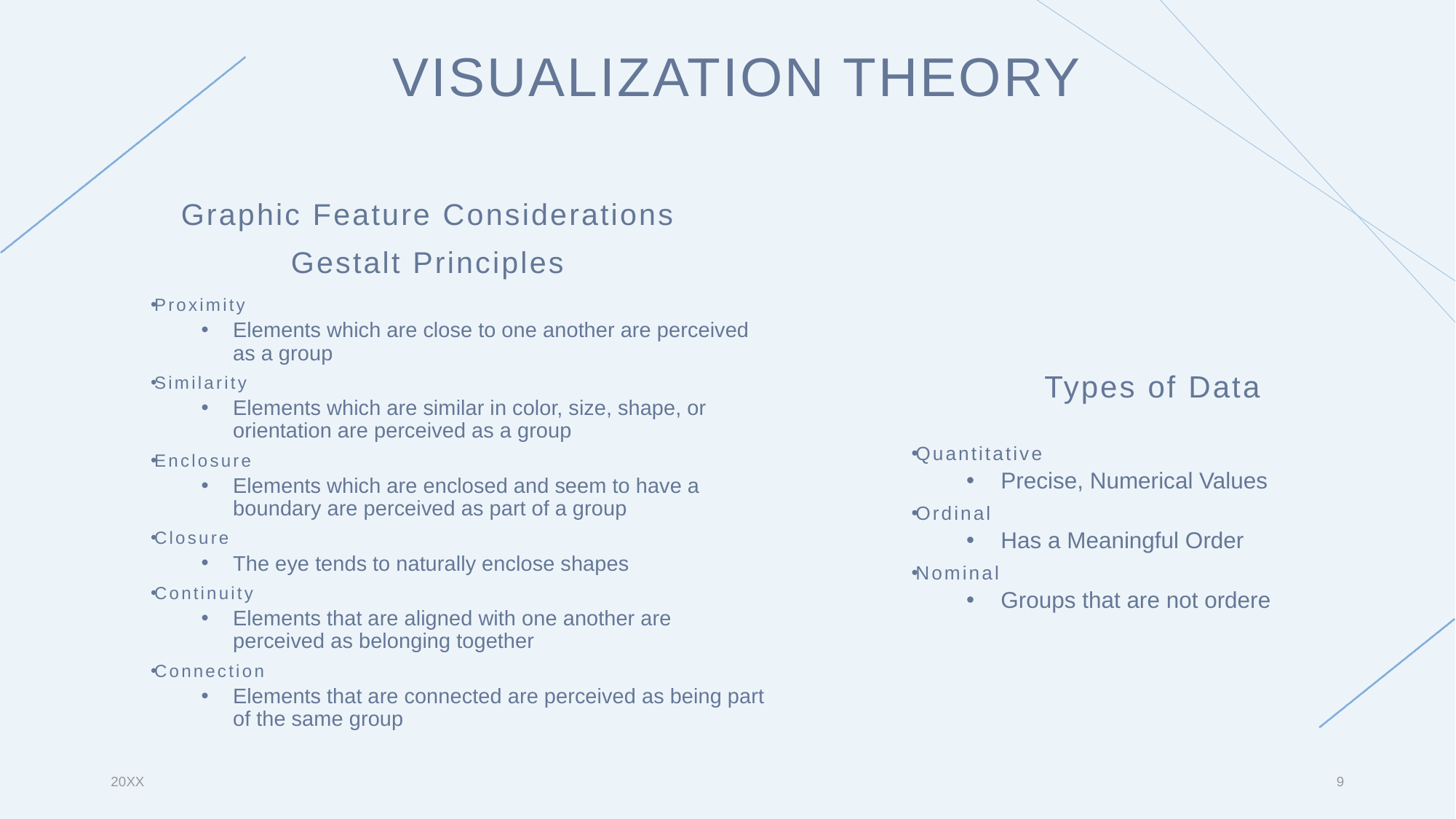

Visualization Theory
Graphic Feature Considerations
Gestalt Principles
Proximity
Elements which are close to one another are perceived as a group
Similarity
Elements which are similar in color, size, shape, or orientation are perceived as a group
Enclosure
Elements which are enclosed and seem to have a boundary are perceived as part of a group
Closure
The eye tends to naturally enclose shapes
Continuity
Elements that are aligned with one another are perceived as belonging together
Connection
Elements that are connected are perceived as being part of the same group
Types of Data

Quantitative
Precise, Numerical Values
Ordinal
Has a Meaningful Order
Nominal
Groups that are not ordere

20XX
9